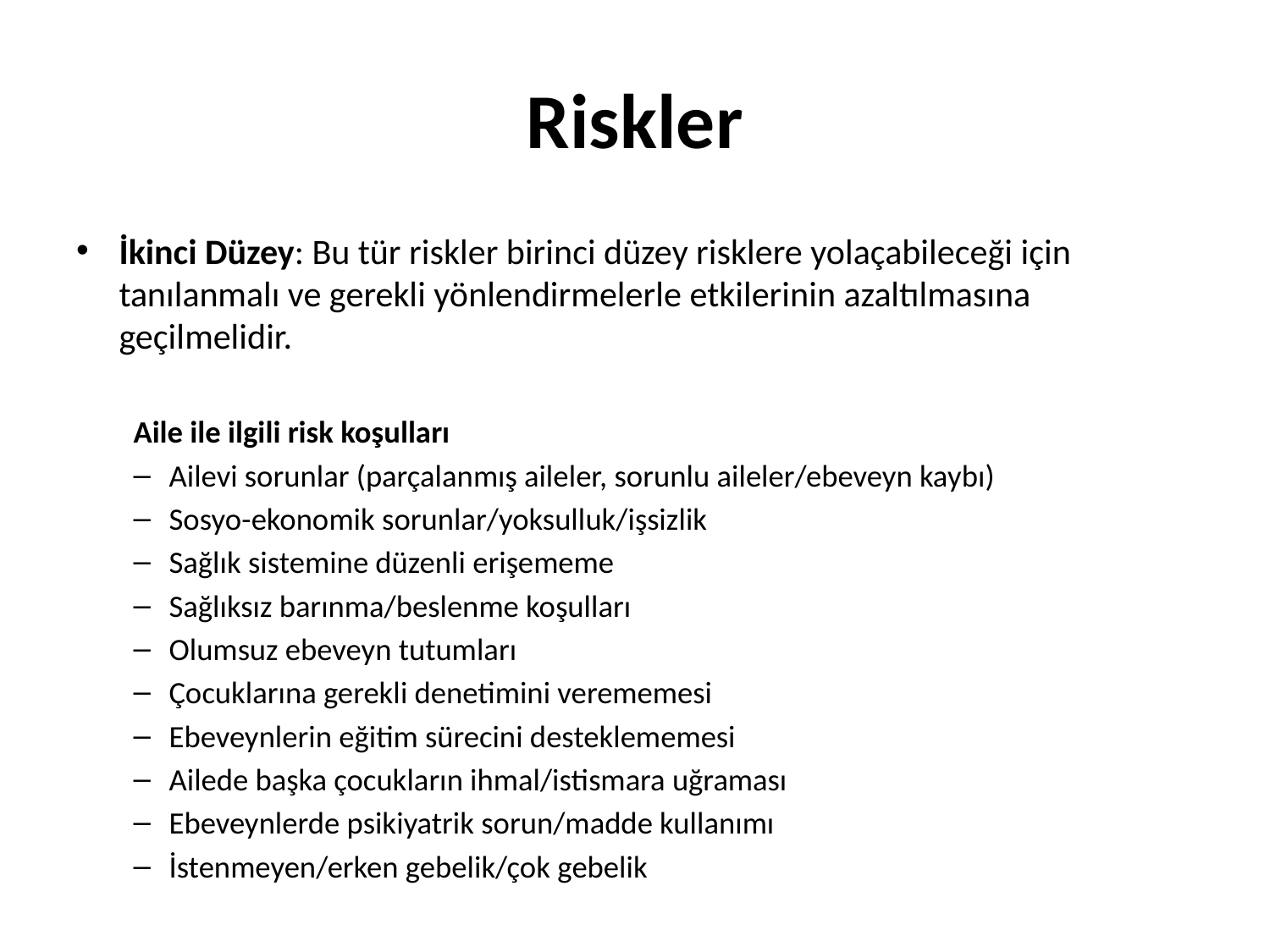

# Riskler
İkinci Düzey: Bu tür riskler birinci düzey risklere yolaçabileceği için tanılanmalı ve gerekli yönlendirmelerle etkilerinin azaltılmasına geçilmelidir.

Aile ile ilgili risk koşulları
Ailevi sorunlar (parçalanmış aileler, sorunlu aileler/ebeveyn kaybı)
Sosyo-ekonomik sorunlar/yoksulluk/işsizlik
Sağlık sistemine düzenli erişememe
Sağlıksız barınma/beslenme koşulları
Olumsuz ebeveyn tutumları
Çocuklarına gerekli denetimini verememesi
Ebeveynlerin eğitim sürecini desteklememesi
Ailede başka çocukların ihmal/istismara uğraması
Ebeveynlerde psikiyatrik sorun/madde kullanımı
İstenmeyen/erken gebelik/çok gebelik